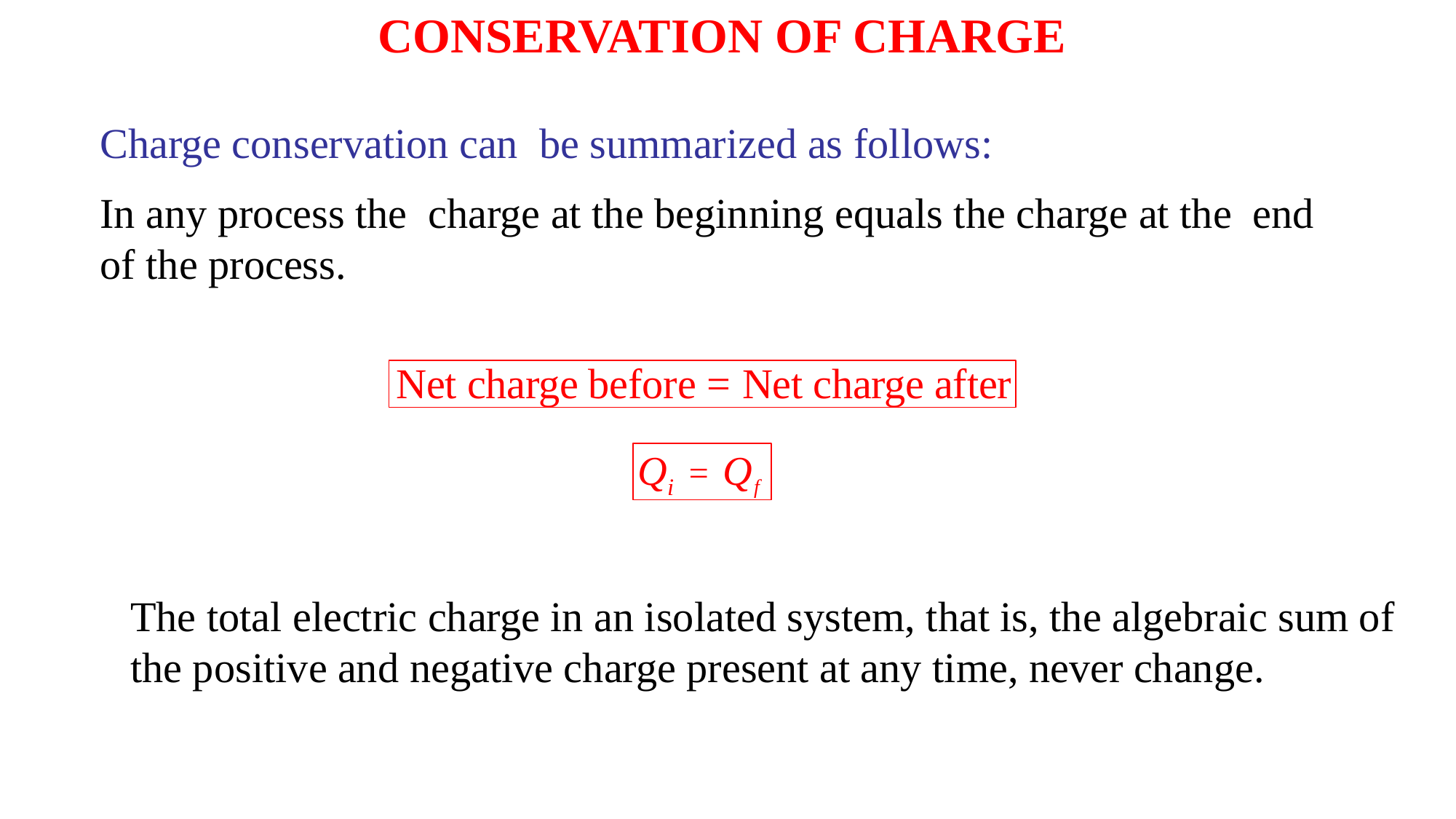

CONSERVATION OF CHARGE
Charge conservation can  be summarized as follows:
In any process the  charge at the beginning equals the charge at the  end of the process.
Net charge before = Net charge after
Qi  =	Qf
The total electric charge in an isolated system, that is, the algebraic sum of the positive and negative charge present at any time, never change.